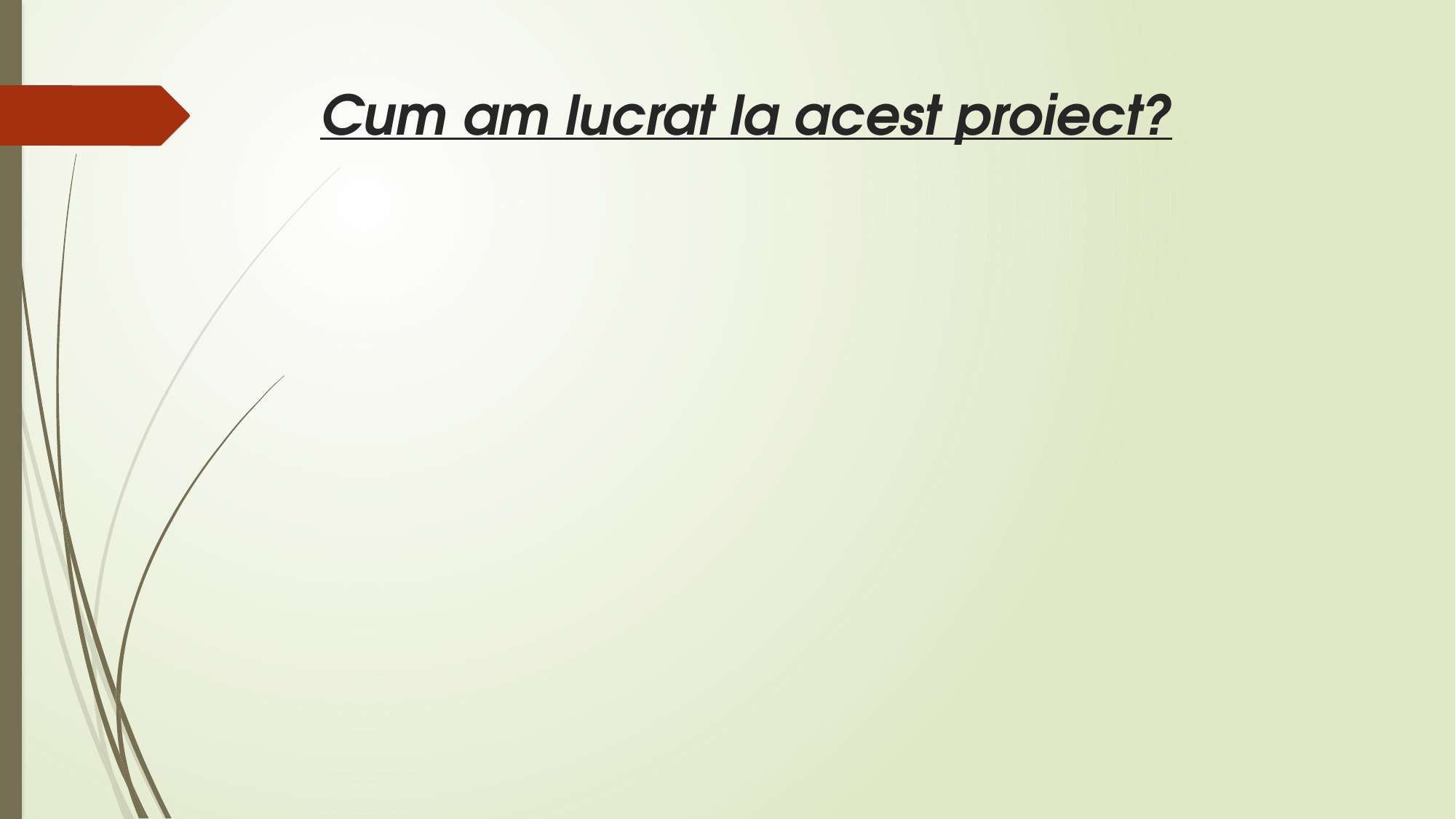

# Cum am lucrat la acest proiect?